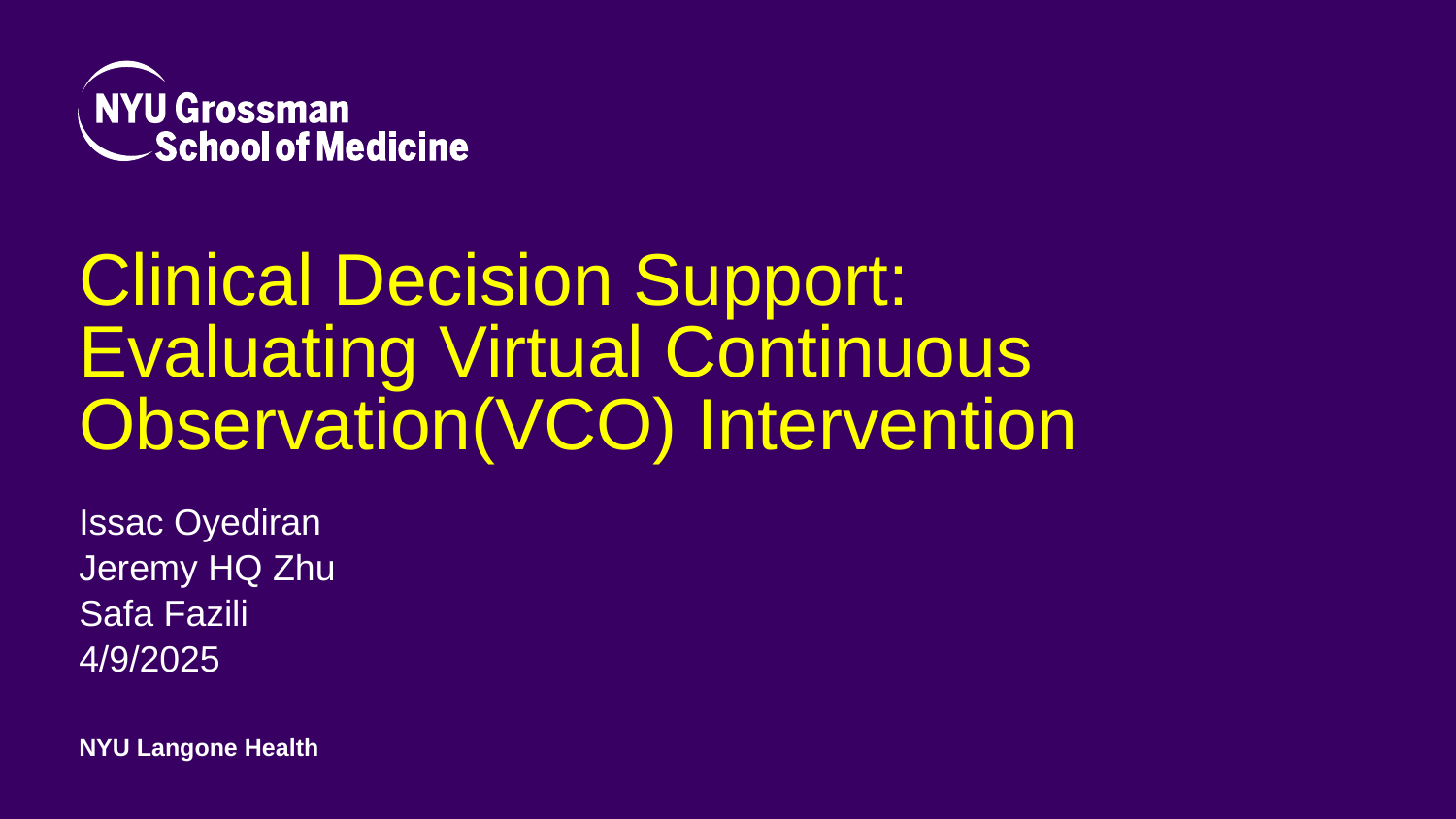

# Clinical Decision Support: Evaluating Virtual Continuous Observation(VCO) Intervention
Issac Oyediran
Jeremy HQ Zhu
Safa Fazili
4/9/2025
NYU Langone Health